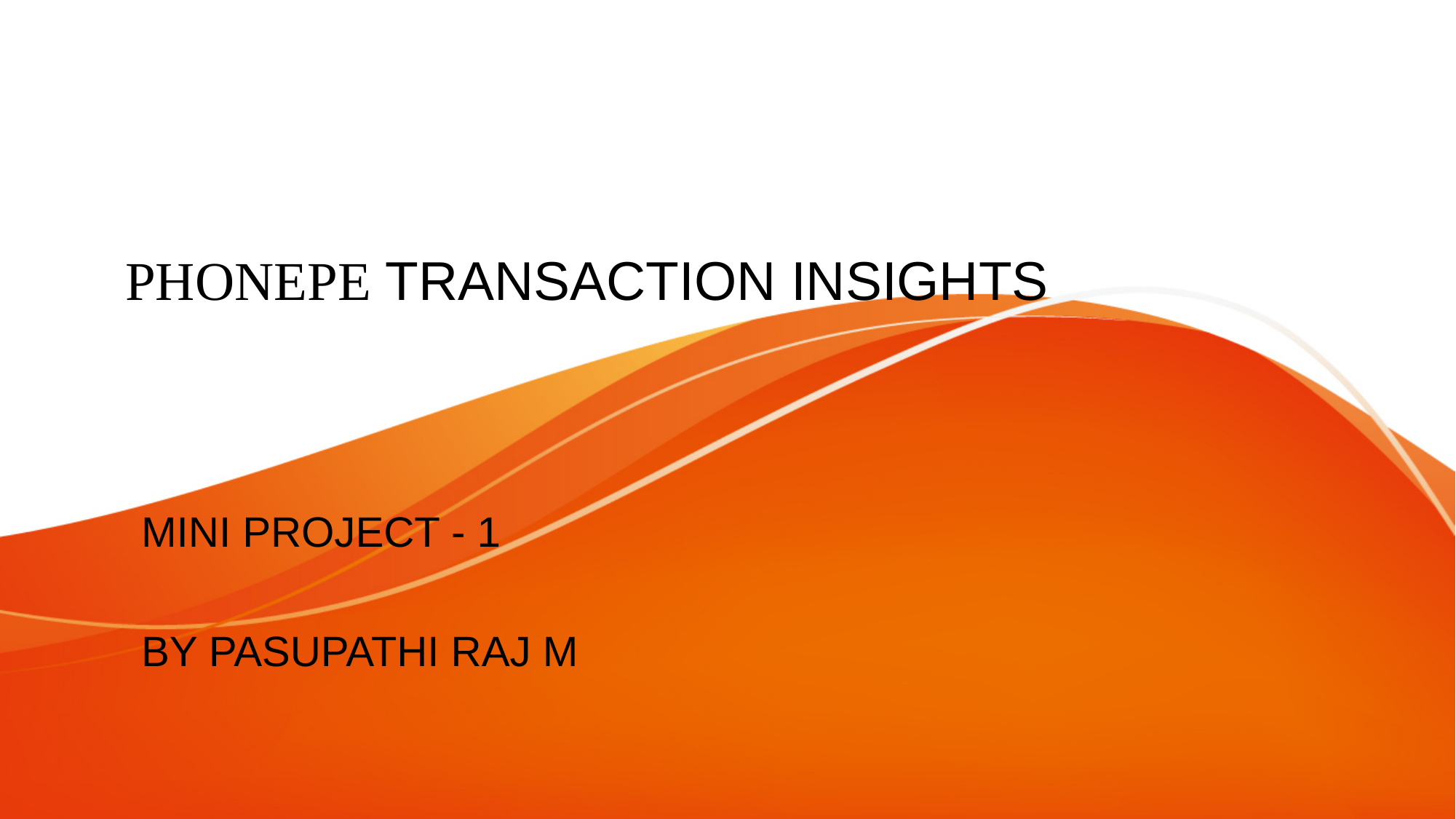

# PHONEPE TRANSACTION INSIGHTS

MINI PROJECT - 1

BY PASUPATHI RAJ M